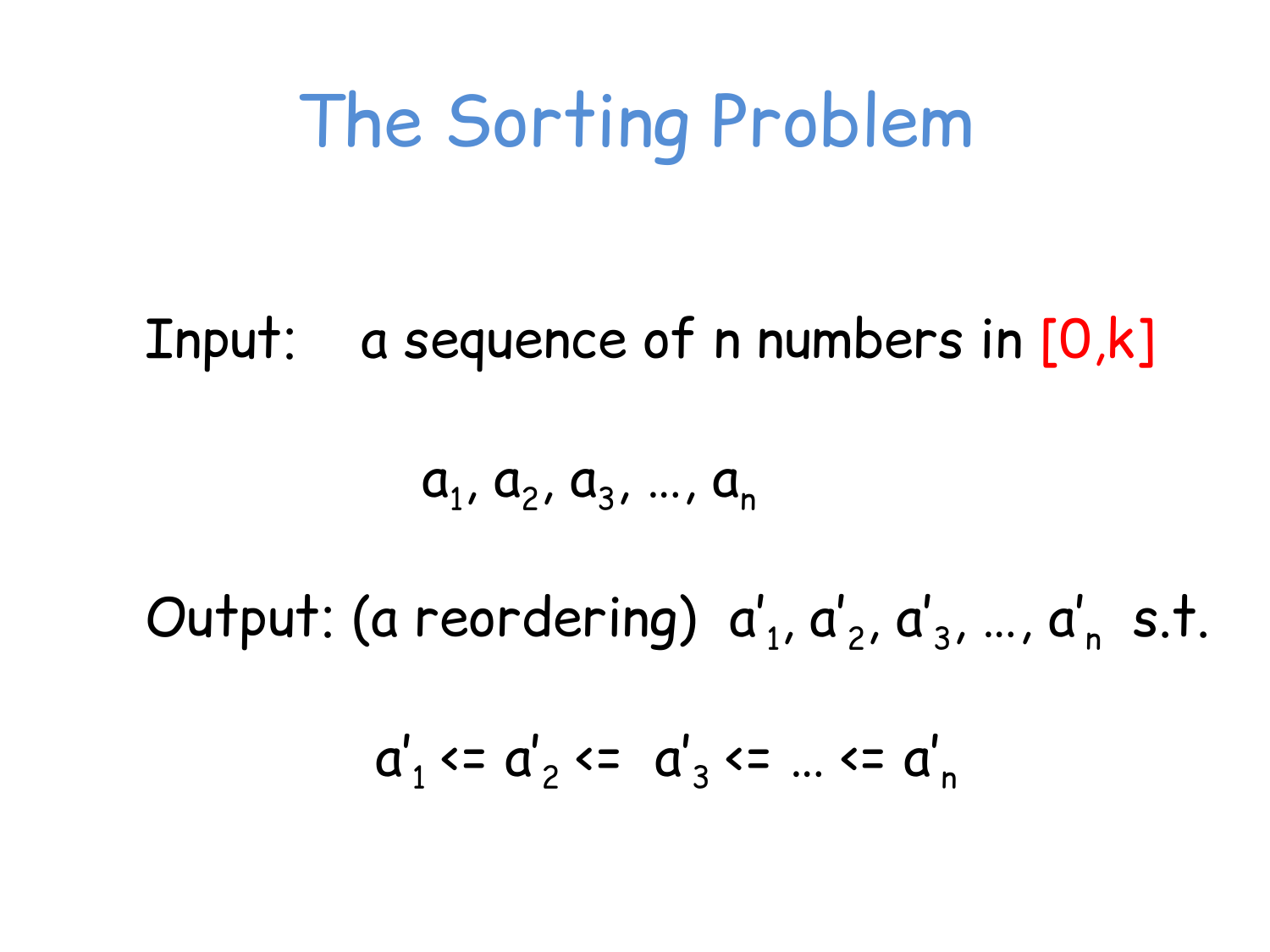

# The Sorting Problem
Input:    a sequence of n numbers in [0,k]
a1, a2, a3, …, an
Output: (a reordering)  a’1, a’2, a’3, …, a’n  s.t.
a’1 <= a’2 <=  a’3 <= … <= a’n